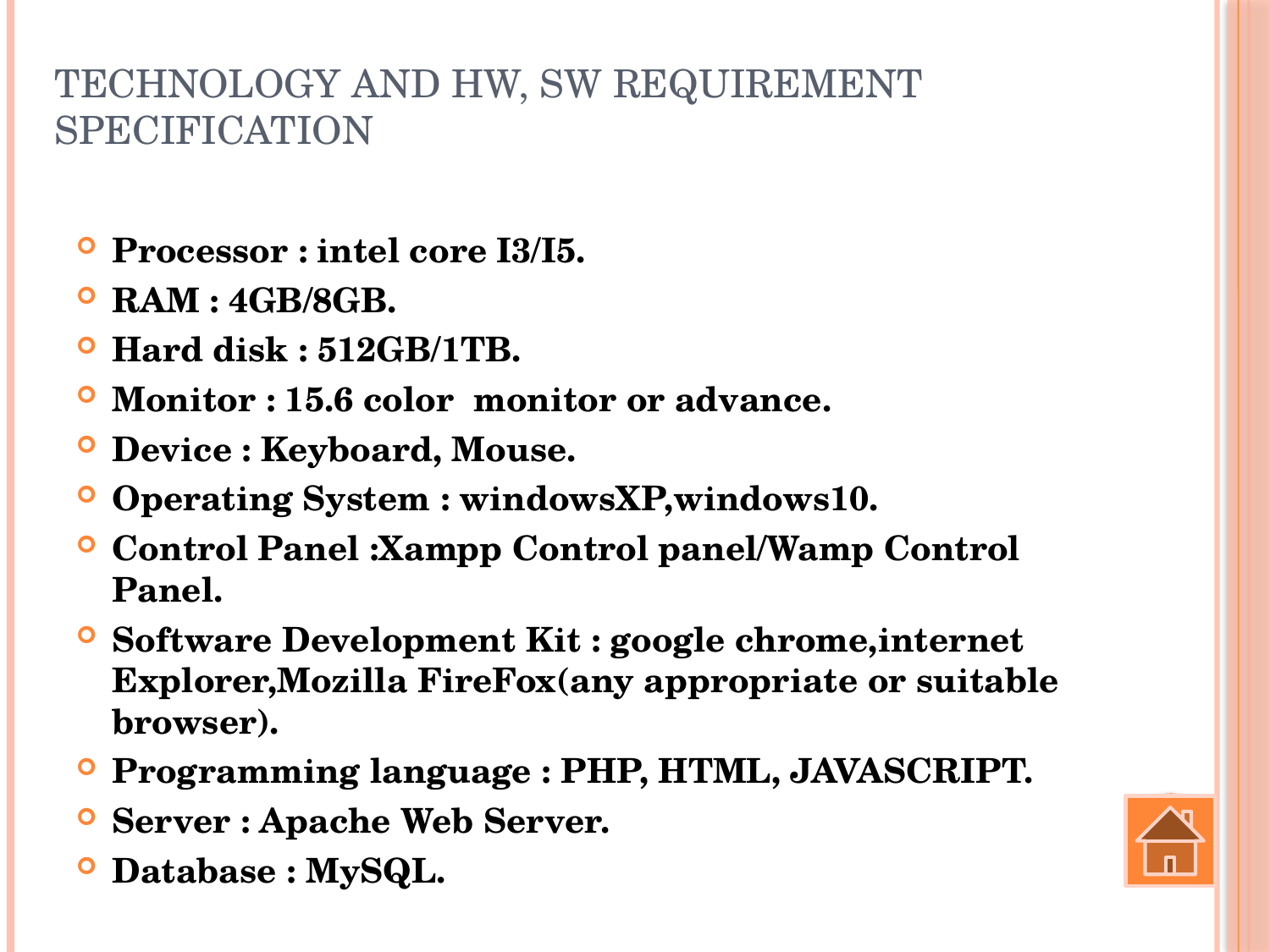

# Technology and HW, SW Requirement Specification
Processor : intel core I3/I5.
RAM : 4GB/8GB.
Hard disk : 512GB/1TB.
Monitor : 15.6 color  monitor or advance.
Device : Keyboard, Mouse.
Operating System : windowsXP,windows10.
Control Panel :Xampp Control panel/Wamp Control Panel.
Software Development Kit : google chrome,internet Explorer,Mozilla FireFox(any appropriate or suitable browser).
Programming language : PHP, HTML, JAVASCRIPT.
Server : Apache Web Server.
Database : MySQL.